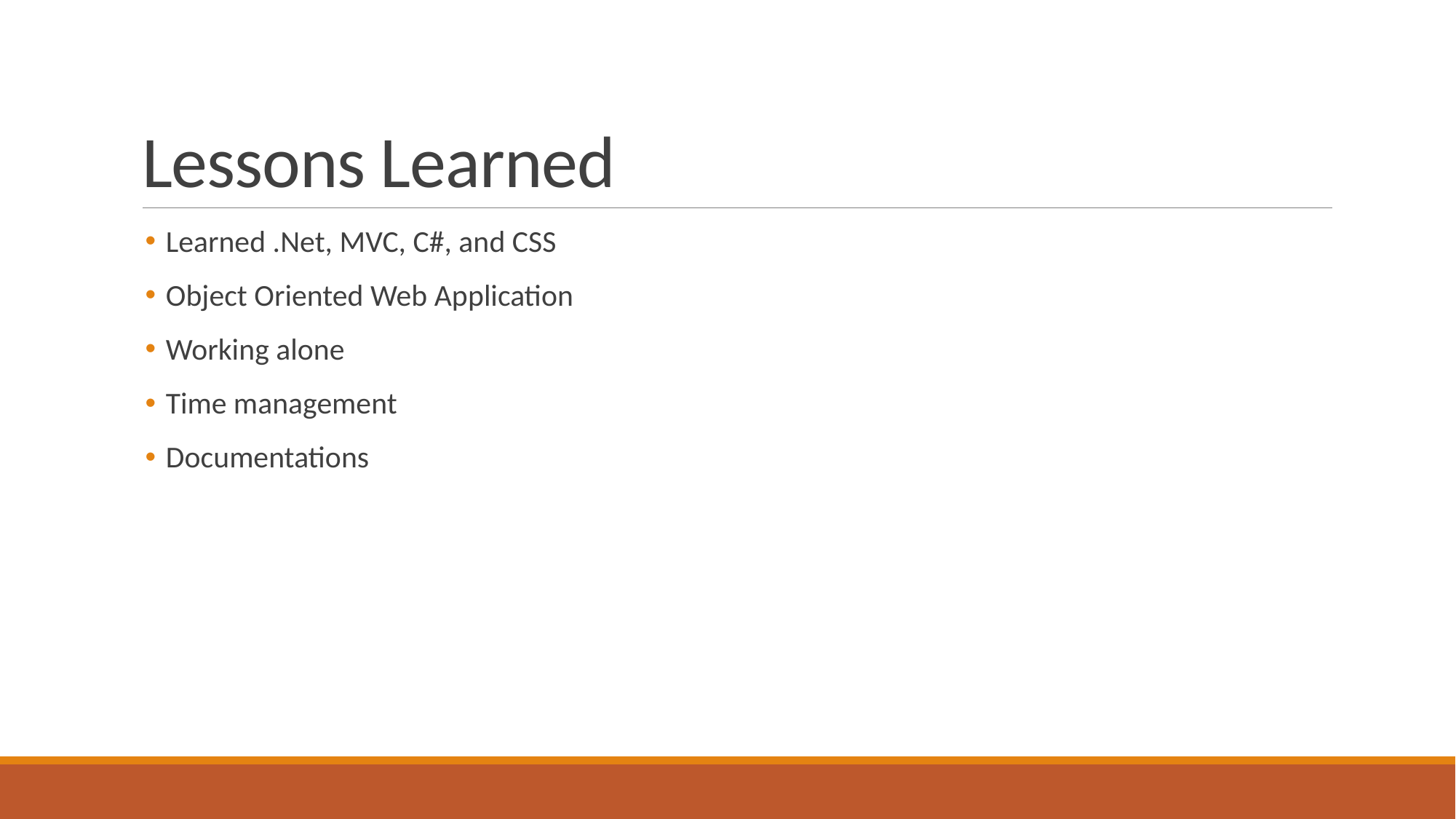

# Lessons Learned
Learned .Net, MVC, C#, and CSS
Object Oriented Web Application
Working alone
Time management
Documentations